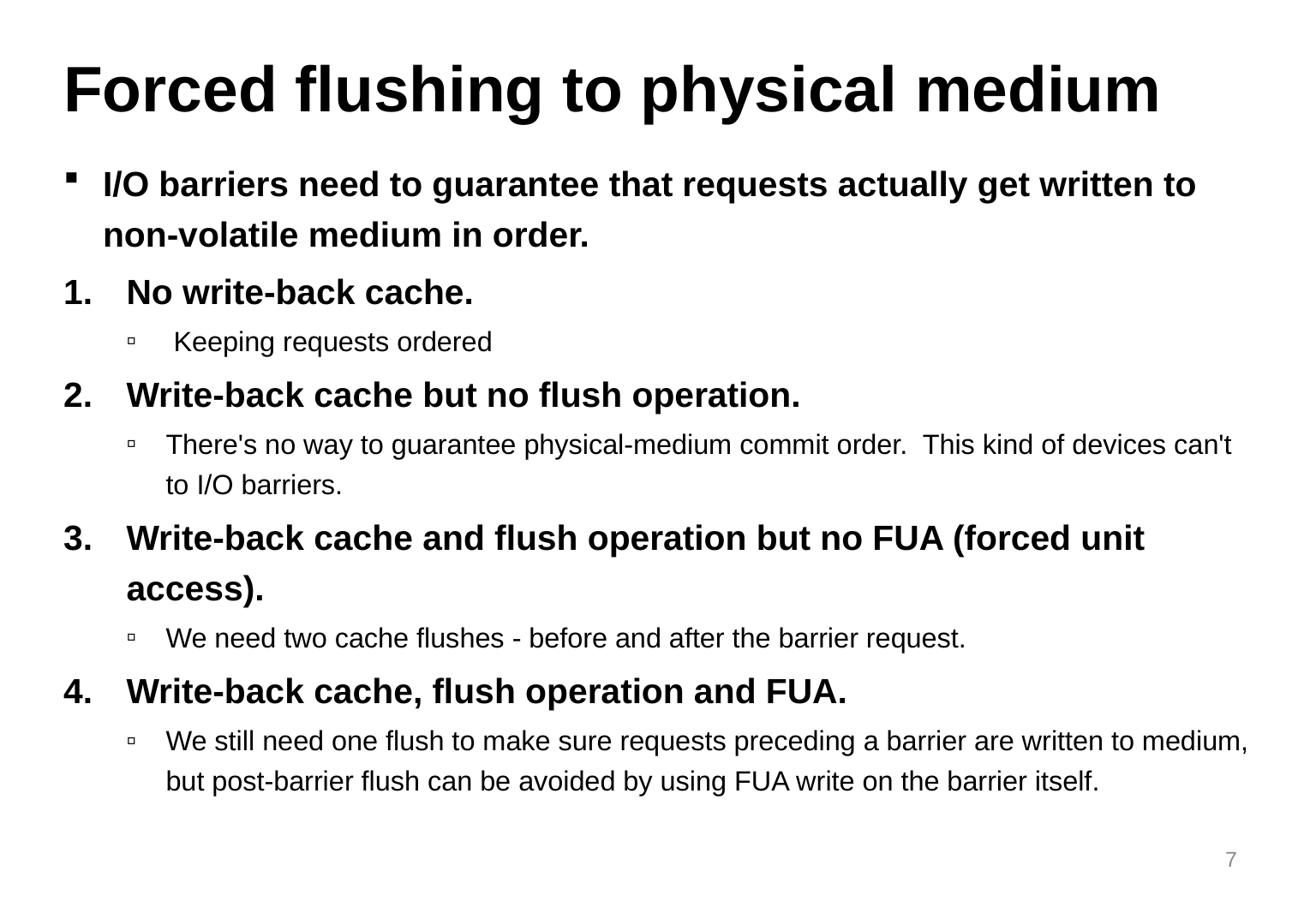

# Forced flushing to physical medium
I/O barriers need to guarantee that requests actually get written to non-volatile medium in order.
No write-back cache.
 Keeping requests ordered
Write-back cache but no flush operation.
There's no way to guarantee physical-medium commit order.  This kind of devices can't to I/O barriers.
Write-back cache and flush operation but no FUA (forced unit access).
We need two cache flushes - before and after the barrier request.
Write-back cache, flush operation and FUA.
We still need one flush to make sure requests preceding a barrier are written to medium, but post-barrier flush can be avoided by using FUA write on the barrier itself.
7